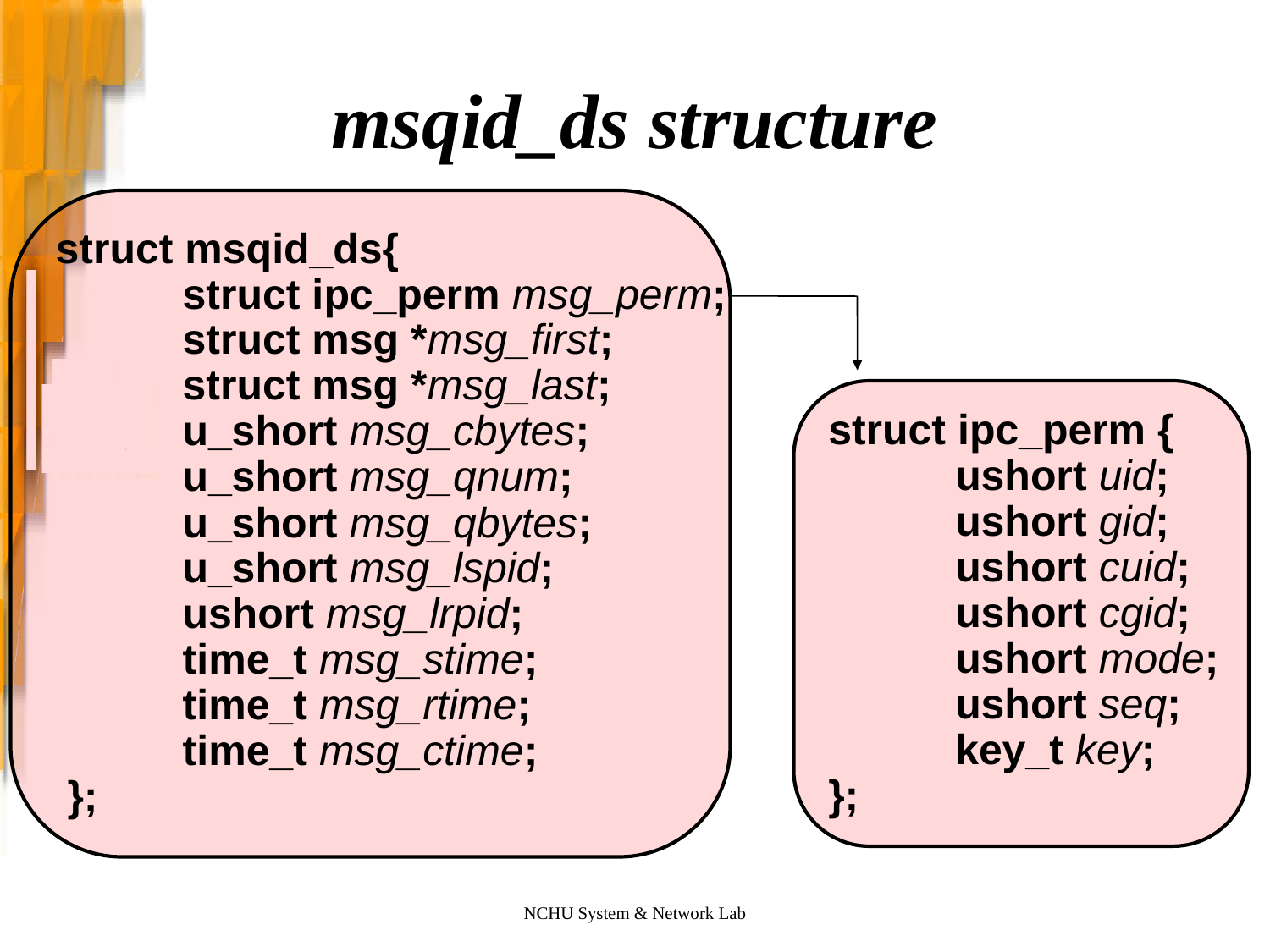

# msqid_ds structure
struct msqid_ds{
	struct ipc_perm msg_perm;
	struct msg *msg_first;
	struct msg *msg_last;
	u_short msg_cbytes;
	u_short msg_qnum;
	u_short msg_qbytes;
	u_short msg_lspid;
	ushort msg_lrpid;
	time_t msg_stime;
	time_t msg_rtime;
	time_t msg_ctime;
 };

struct ipc_perm {
	ushort uid;
	ushort gid;
	ushort cuid;
	ushort cgid;
	ushort mode;
	ushort seq;
	key_t key;
};
NCHU System & Network Lab